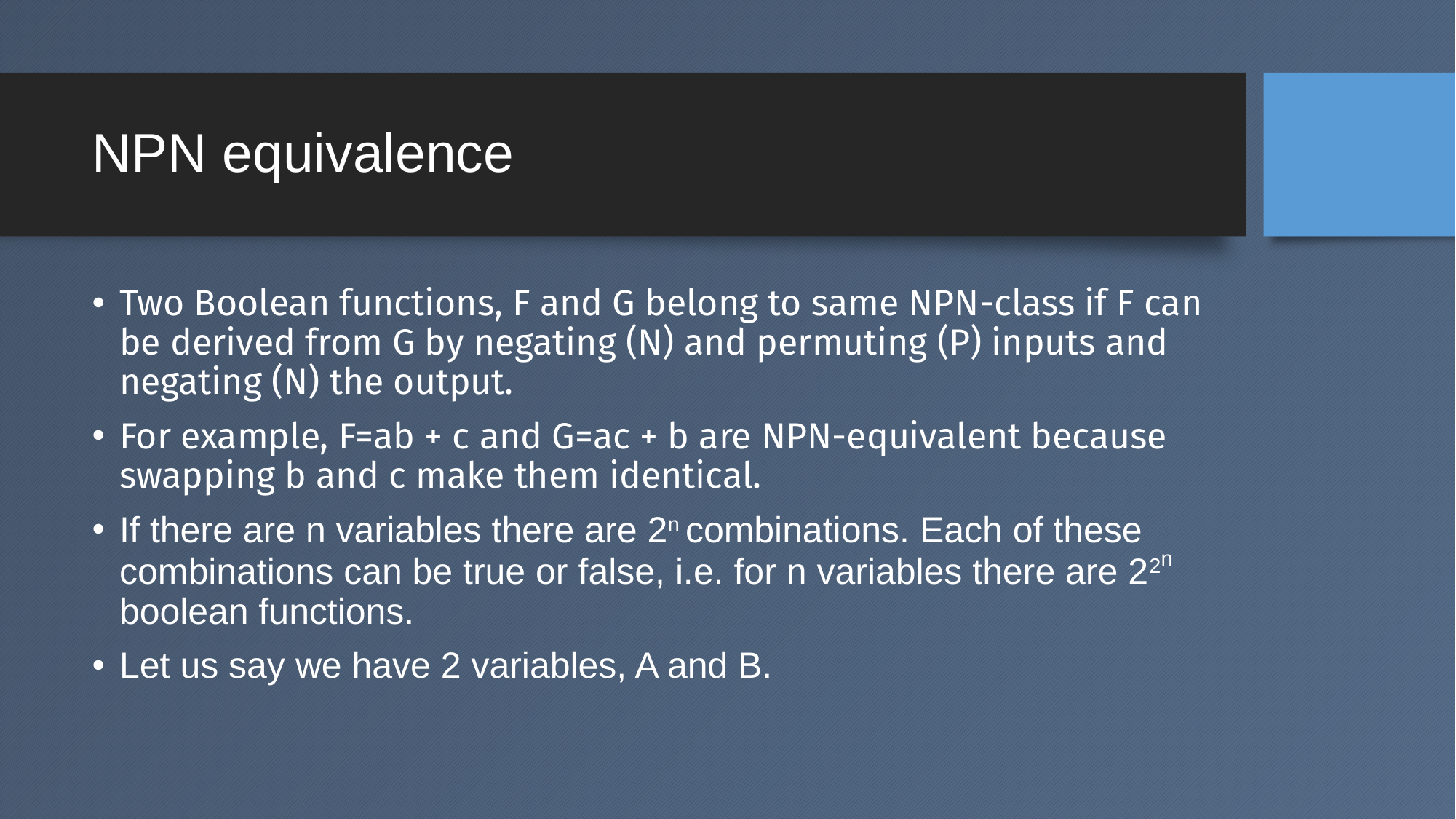

# NPN equivalence
Two Boolean functions, F and G belong to same NPN-class if F can be derived from G by negating (N) and permuting (P) inputs and negating (N) the output.
For example, F=ab + c and G=ac + b are NPN-equivalent because swapping b and c make them identical.
If there are n variables there are 2n combinations. Each of these combinations can be true or false, i.e. for n variables there are 22n boolean functions.
Let us say we have 2 variables, A and B.